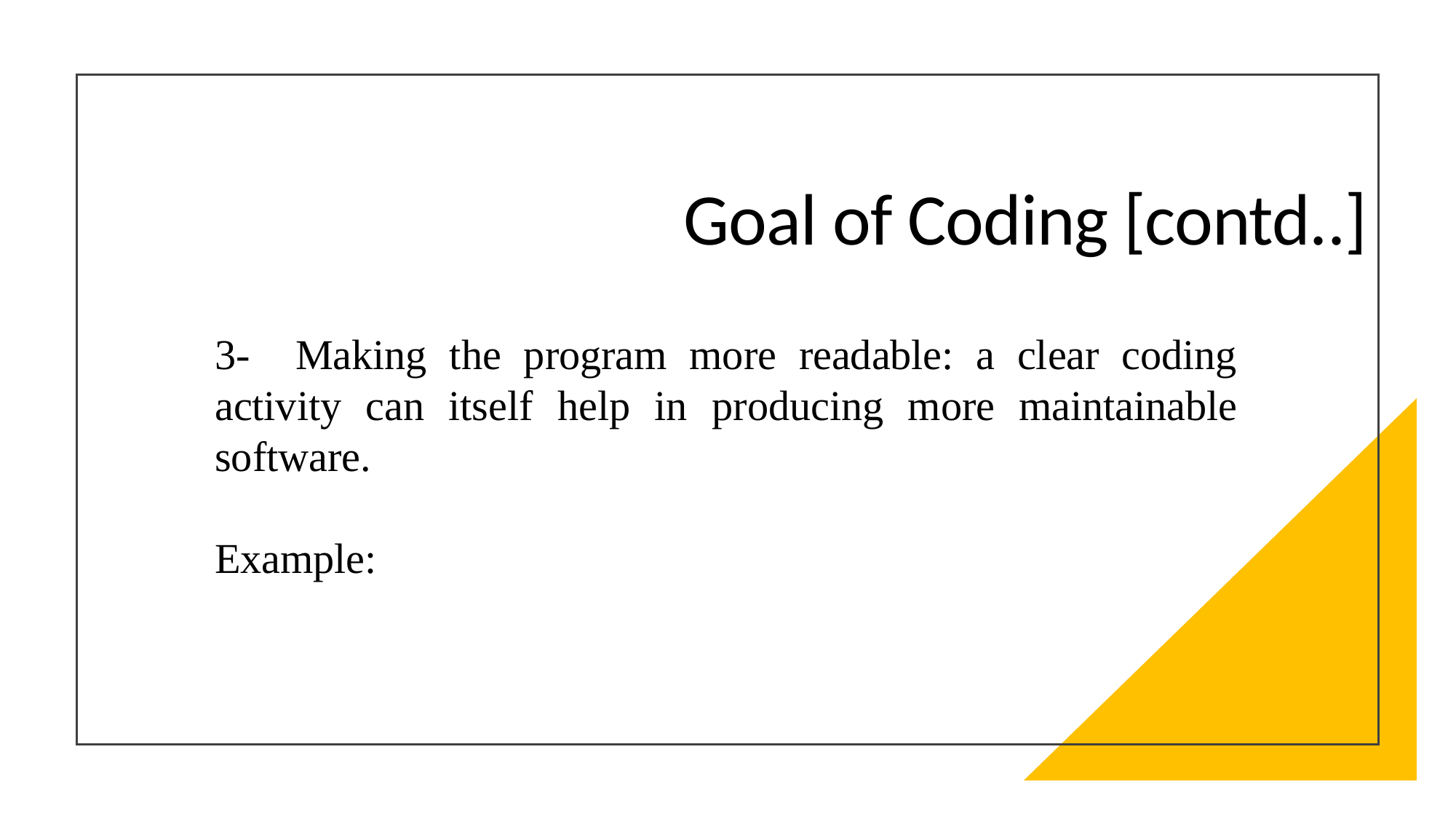

# Goal of Coding [contd..]
3-  Making the program more readable: a clear coding activity can itself help in producing more maintainable software.

Example: